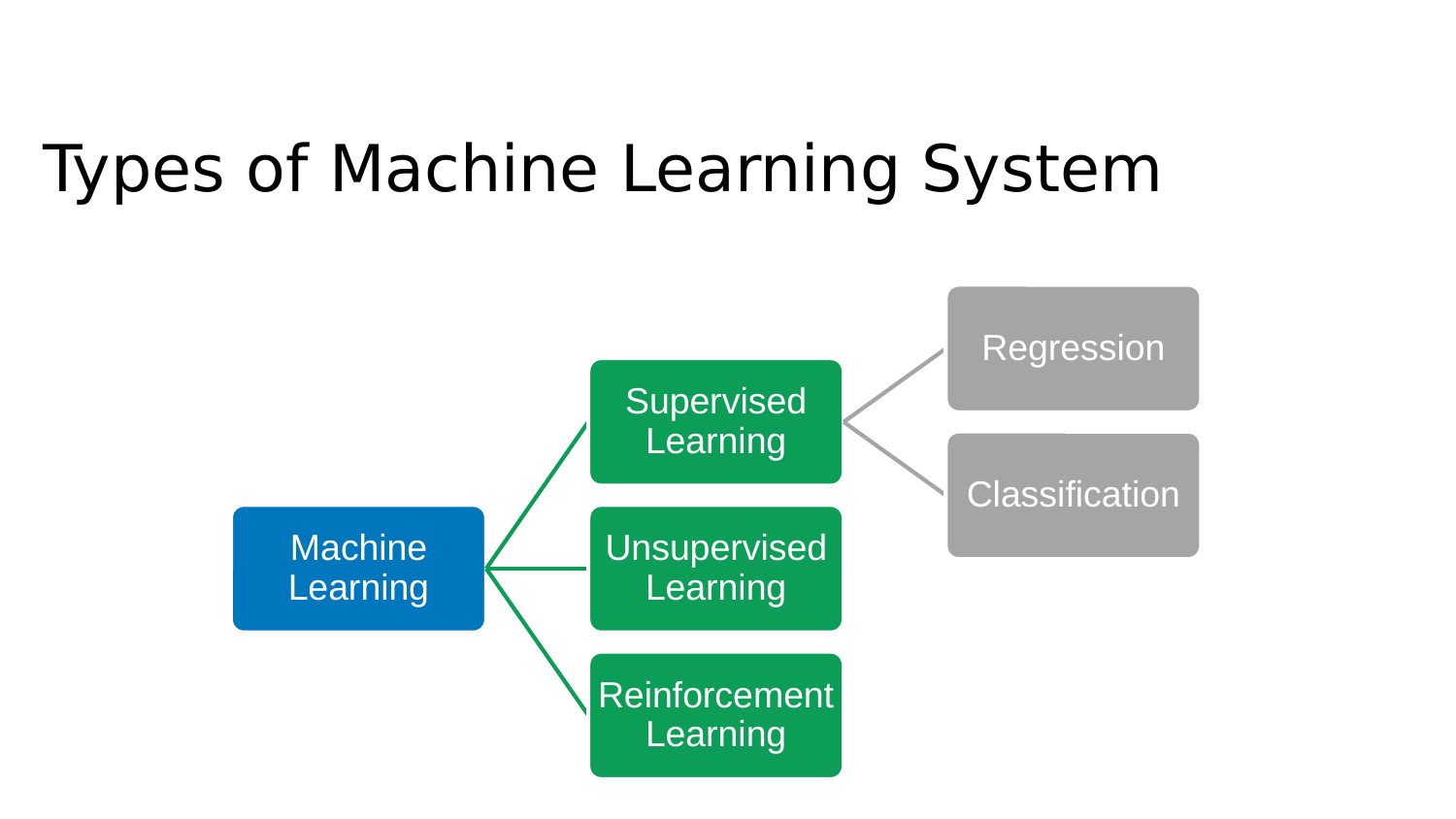

# Types of Machine Learning System

Regression

Supervised Learning

Classification

Machine Learning
Unsupervised Learning

Reinforcement Learning
Traditional
System